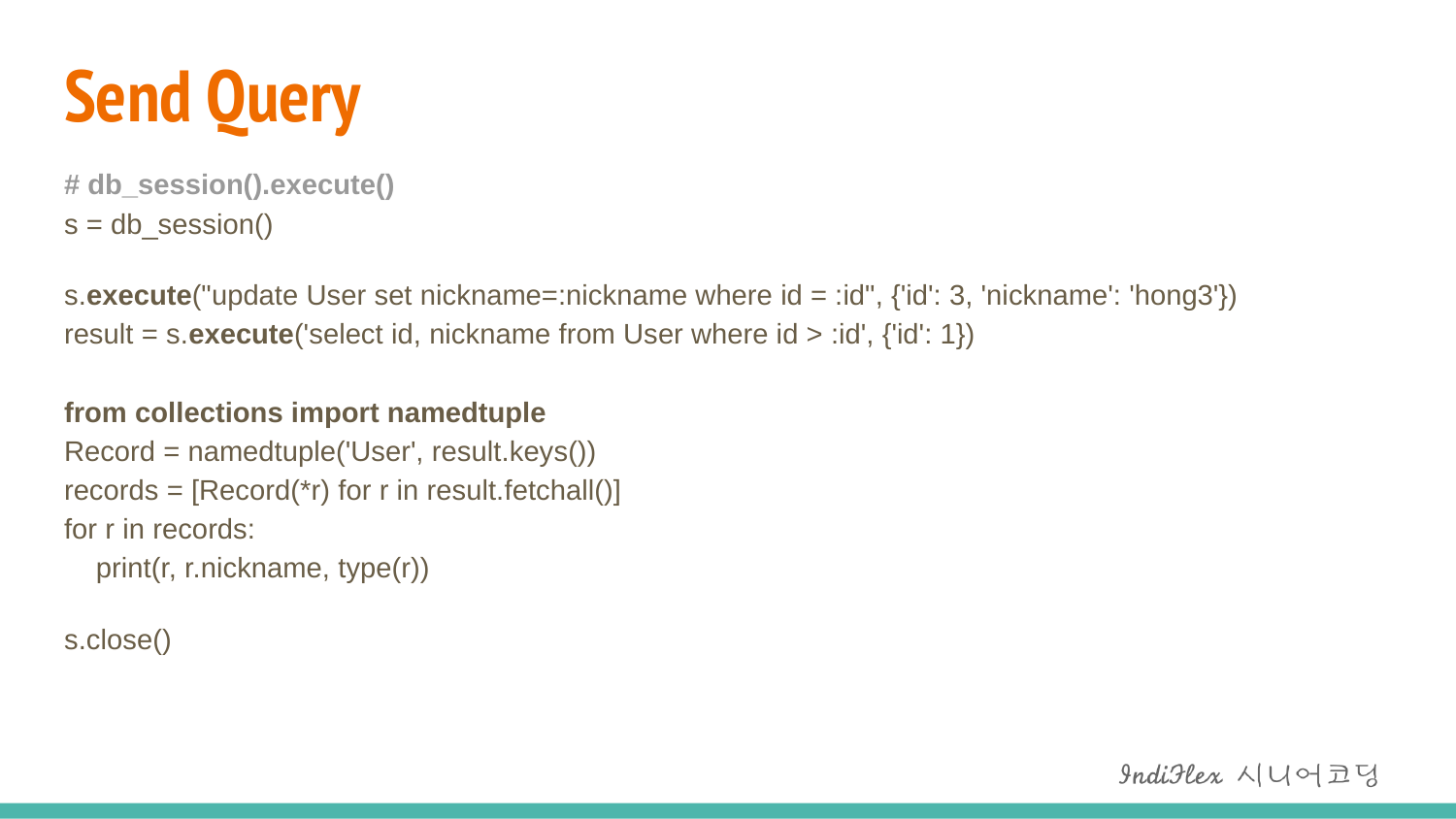

# Send Query
# db_session().execute() s = db_session()
s.execute("update User set nickname=:nickname where id = :id", {'id': 3, 'nickname': 'hong3'})
result = s.execute('select id, nickname from User where id > :id', {'id': 1})
from collections import namedtuple
Record = namedtuple('User', result.keys())
records = [Record(*r) for r in result.fetchall()]
for r in records:
    print(r, r.nickname, type(r))
s.close()